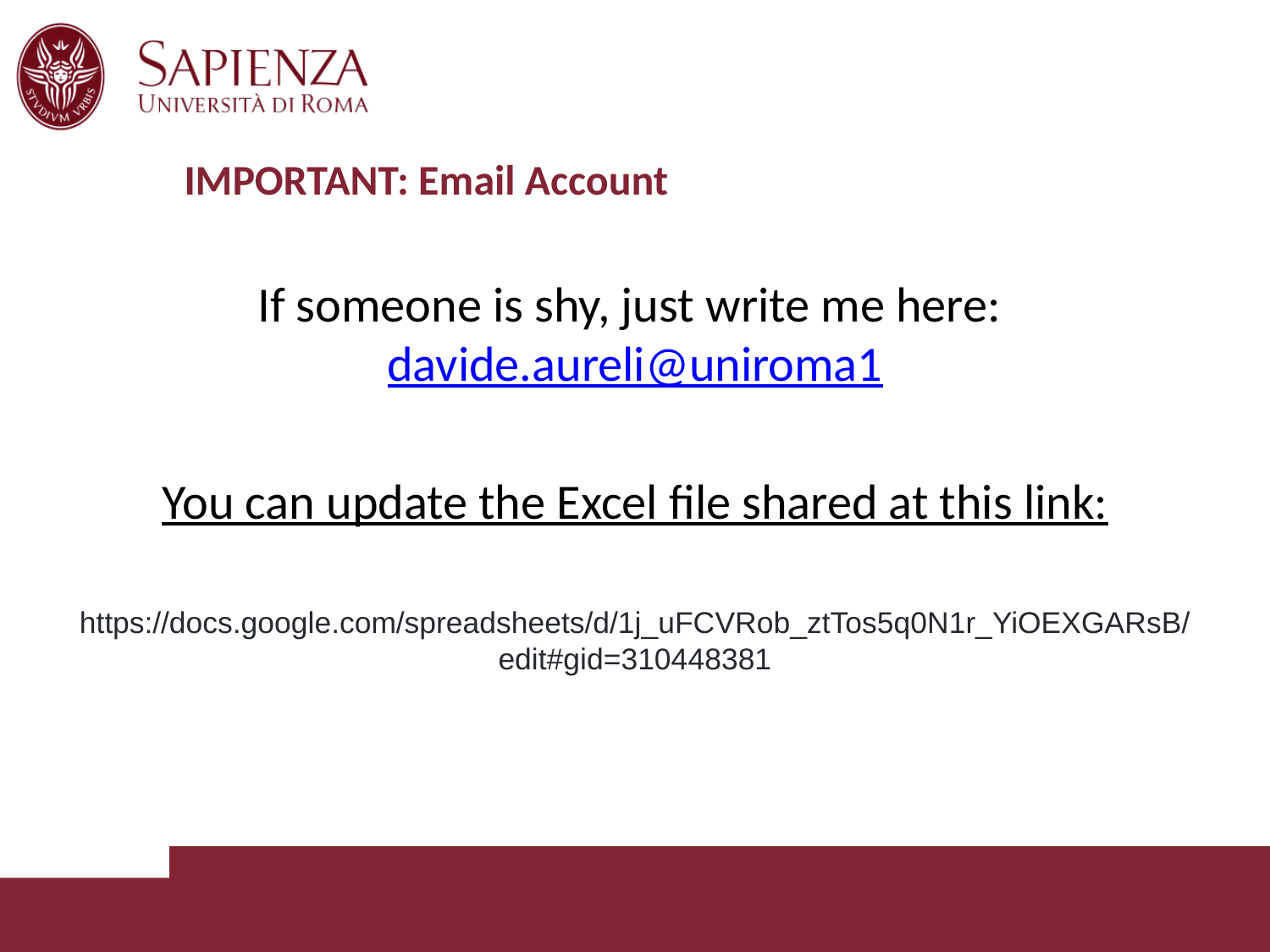

# IMPORTANT: Email Account
If someone is shy, just write me here: davide.aureli@uniroma1

You can update the Excel file shared at this link:

https://docs.google.com/spreadsheets/d/1j_uFCVRob_ztTos5q0N1r_YiOEXGARsB/edit#gid=310448381